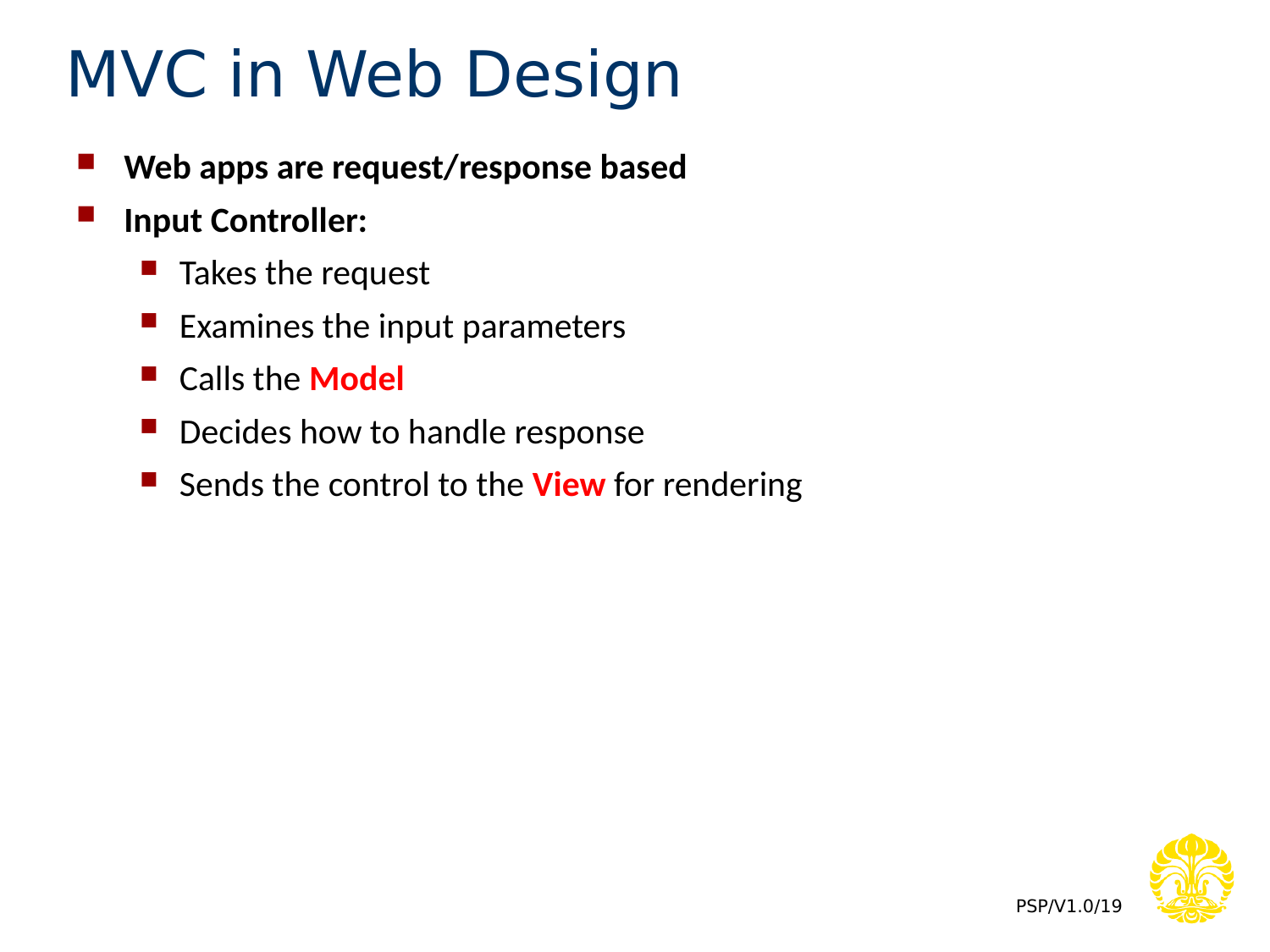

# MVC in Web Design
Web apps are request/response based
Input Controller:
Takes the request
Examines the input parameters
Calls the Model
Decides how to handle response
Sends the control to the View for rendering